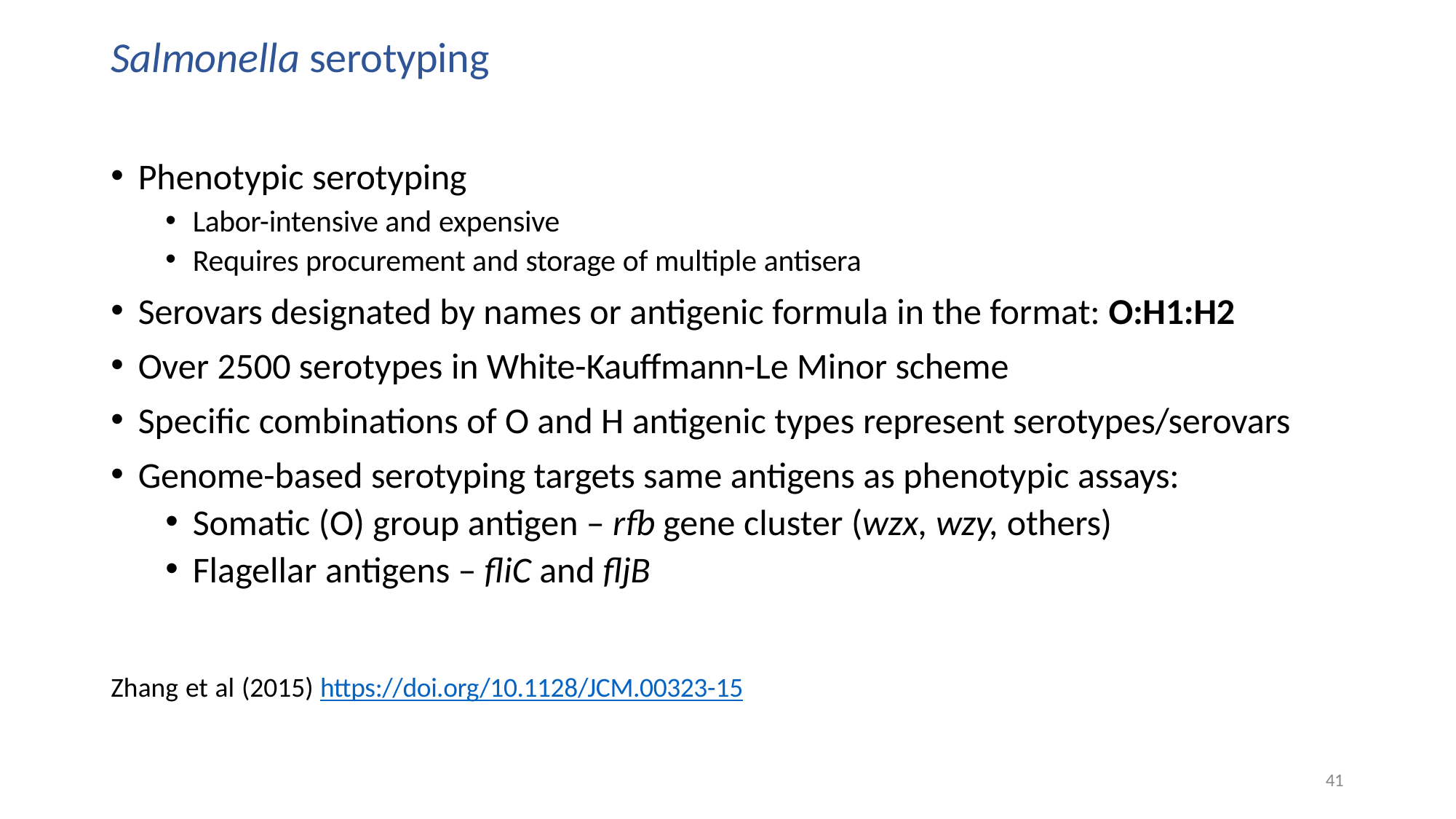

# Salmonella serotyping
Phenotypic serotyping
Labor-intensive and expensive
Requires procurement and storage of multiple antisera
Serovars designated by names or antigenic formula in the format: O:H1:H2
Over 2500 serotypes in White-Kauffmann-Le Minor scheme
Specific combinations of O and H antigenic types represent serotypes/serovars
Genome-based serotyping targets same antigens as phenotypic assays:
Somatic (O) group antigen – rfb gene cluster (wzx, wzy, others)
Flagellar antigens – fliC and fljB

Zhang et al (2015) https://doi.org/10.1128/JCM.00323-15
41